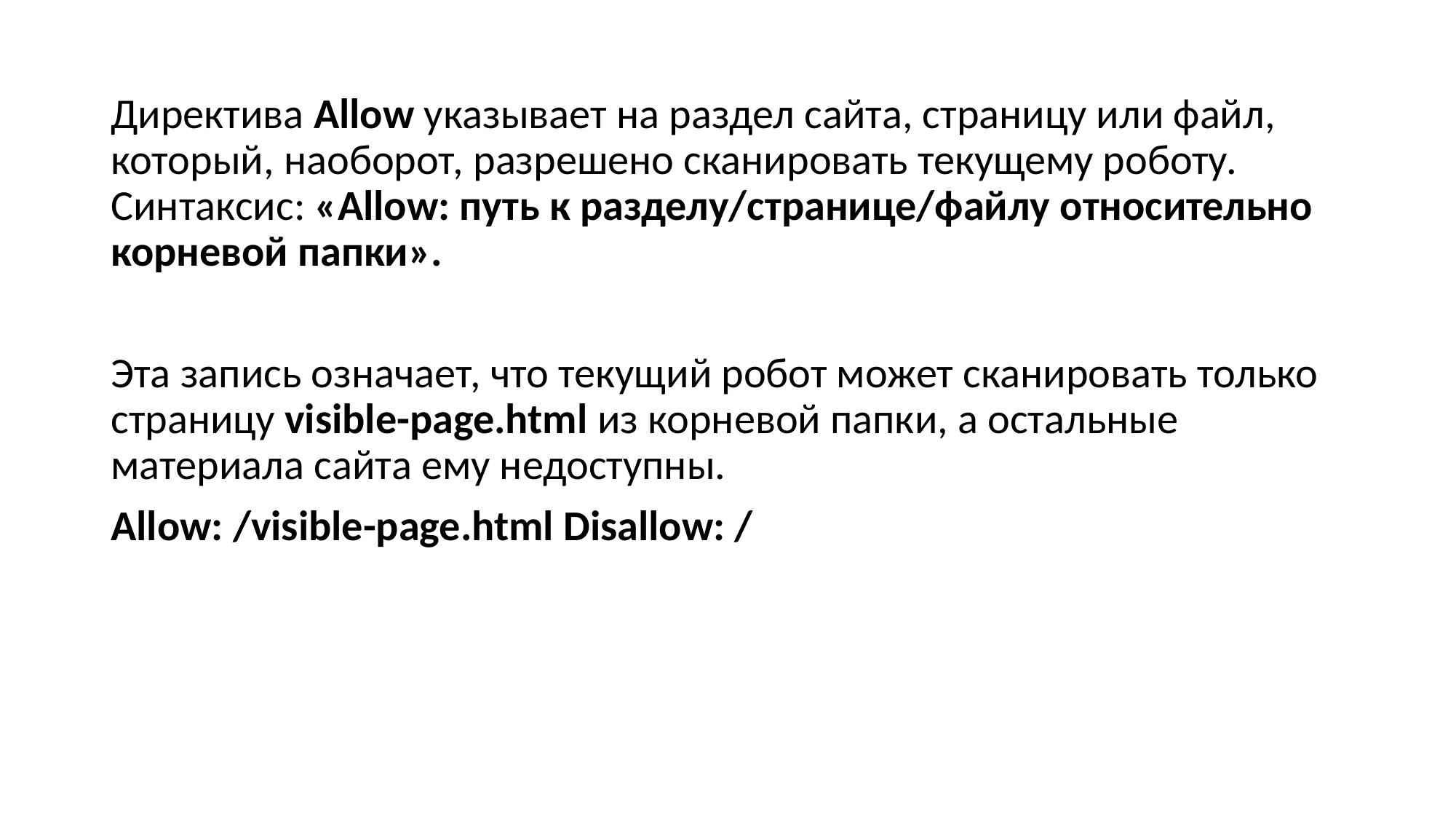

Директива Allow указывает на раздел сайта, страницу или файл, который, наоборот, разрешено сканировать текущему роботу. Синтаксис: «Allow: путь к разделу/странице/файлу относительно корневой папки».

Эта запись означает, что текущий робот может сканировать только страницу visible-page.html из корневой папки, а остальные материала сайта ему недоступны.
Allow: /visible-page.html Disallow: /